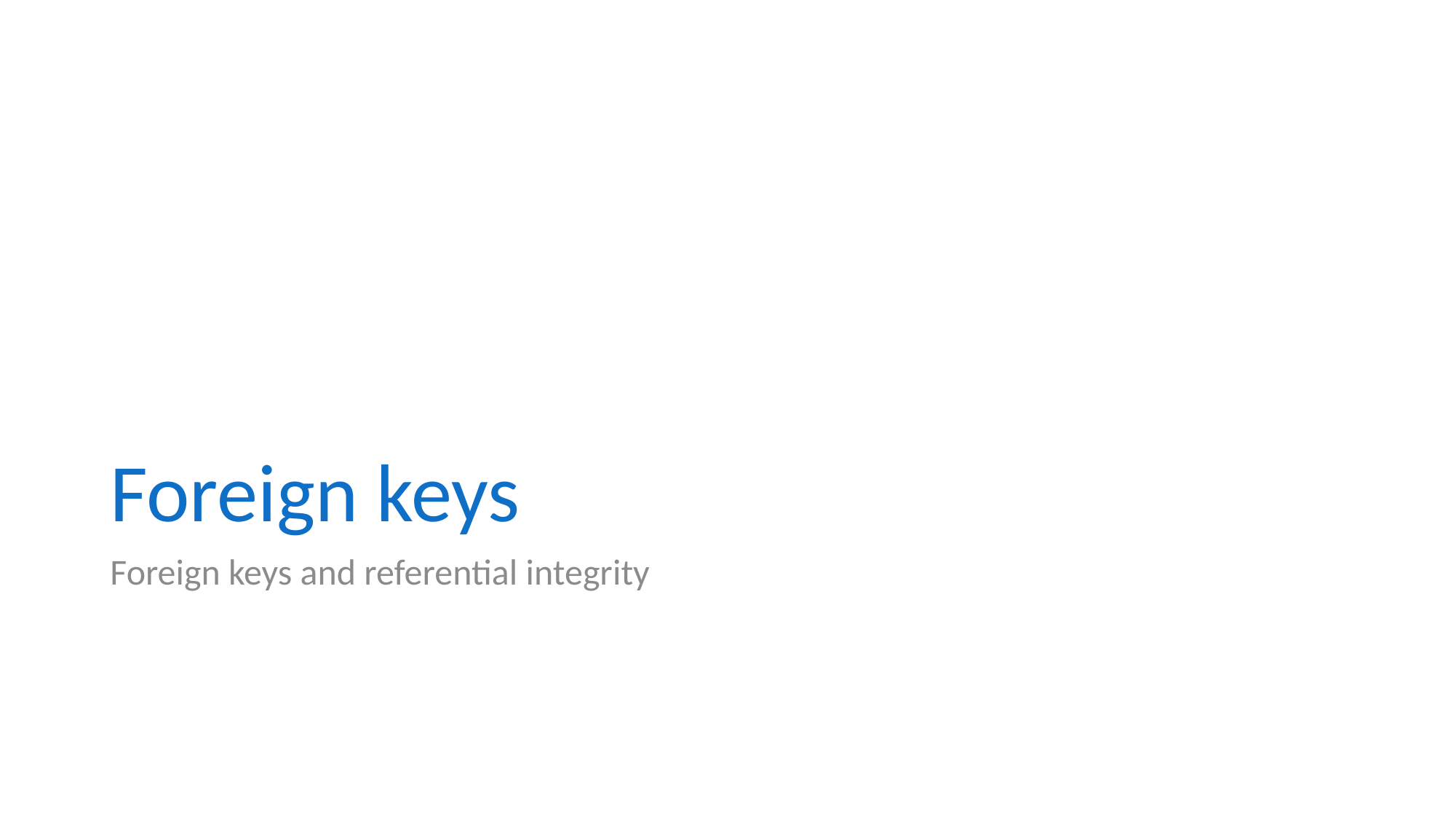

# Foreign keys
Foreign keys and referential integrity